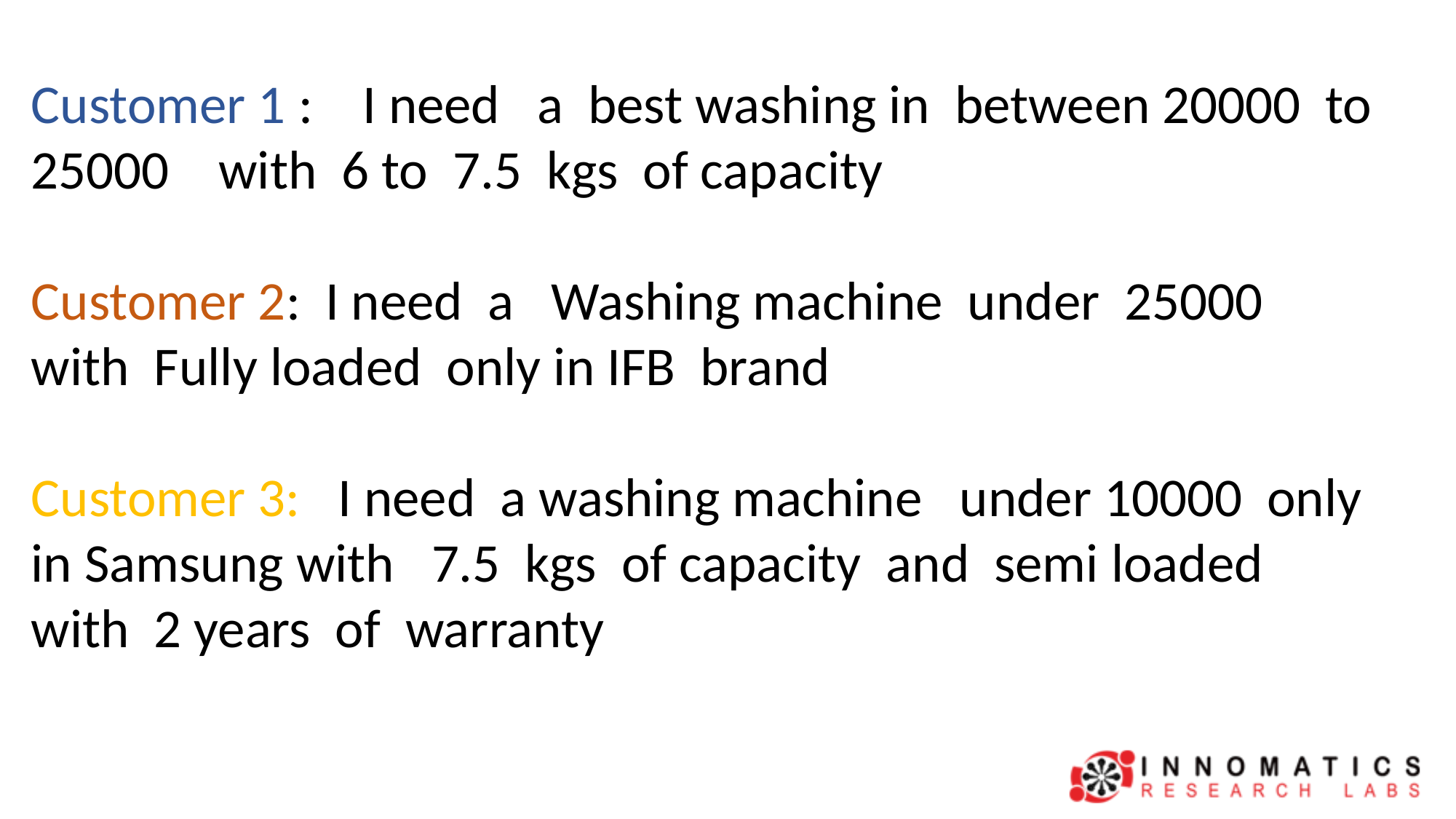

Customer 1 :    I need   a  best washing in  between 20000  to 25000    with  6 to  7.5  kgs  of capacity

Customer 2:  I need  a   Washing machine  under  25000   with  Fully loaded  only in IFB  brand

Customer 3:   I need  a washing machine   under 10000  only  in Samsung with   7.5  kgs  of capacity  and  semi loaded    with  2 years  of  warranty